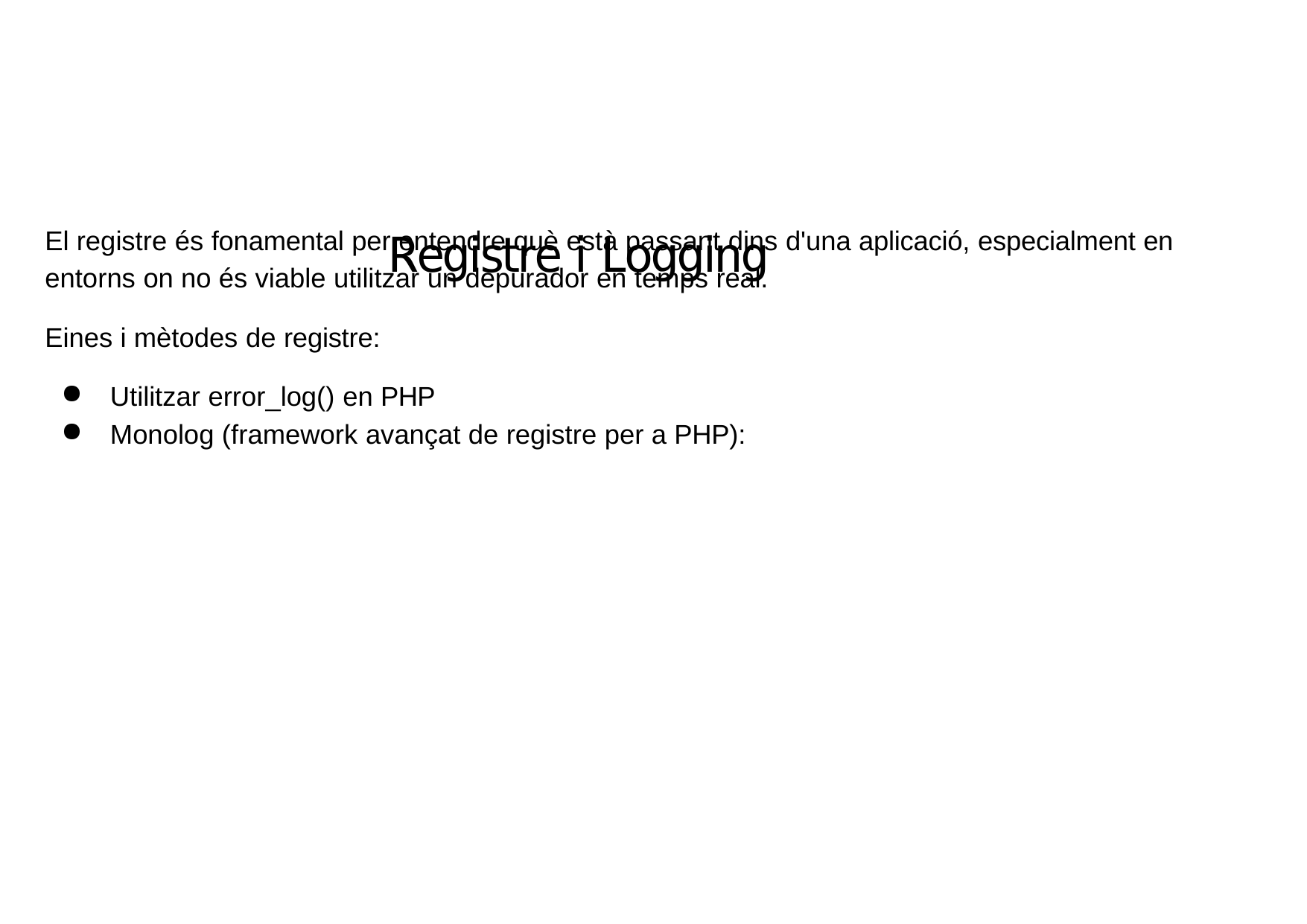

El registre és fonamental per entendre què està passant dins d'una aplicació, especialment en entorns on no és viable utilitzar un depurador en temps real.
Eines i mètodes de registre:
Utilitzar error_log() en PHP
Monolog (framework avançat de registre per a PHP):
# Registre i Logging